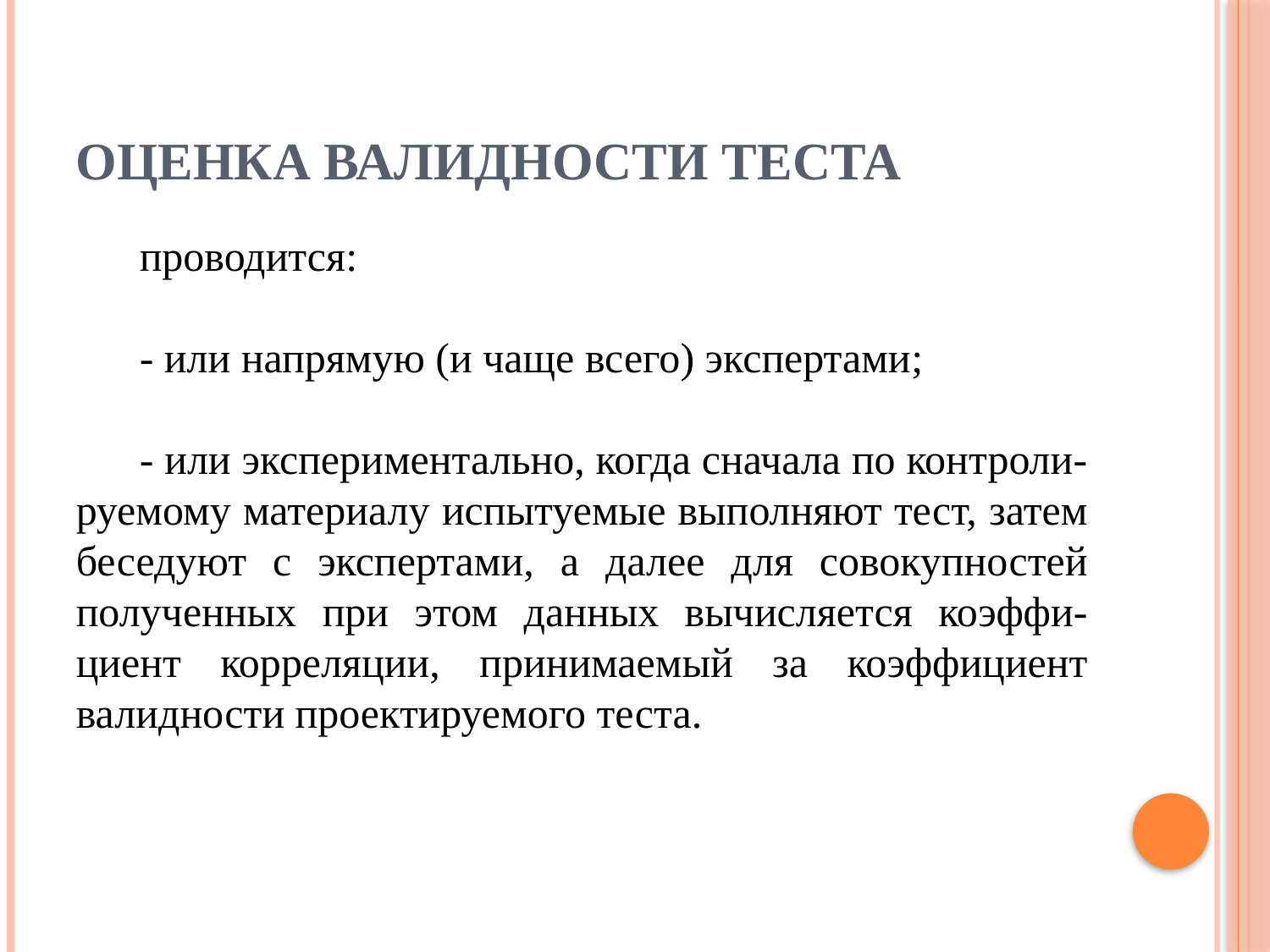

# Оценка валидности теста
проводится:

- или напрямую (и чаще всего) экспертами;

- или экспериментально, когда сначала по контроли-руемому материалу испытуемые выполняют тест, затем беседуют с экспертами, а далее для совокупностей полученных при этом данных вычисляется коэффи-циент корреляции, принимаемый за коэффициент валидности проектируемого теста.